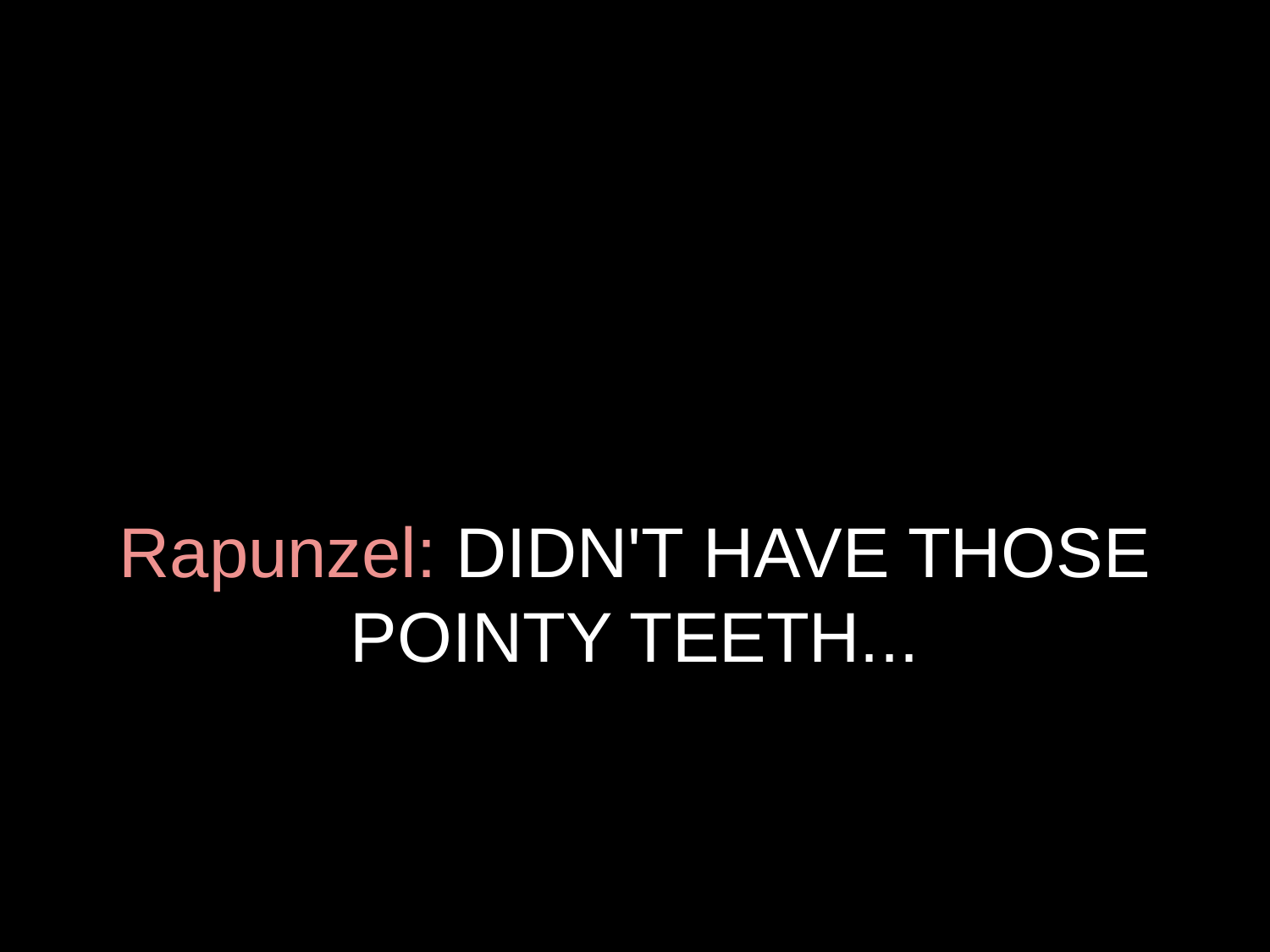

# Rapunzel: DIDN'T HAVE THOSE POINTY TEETH...